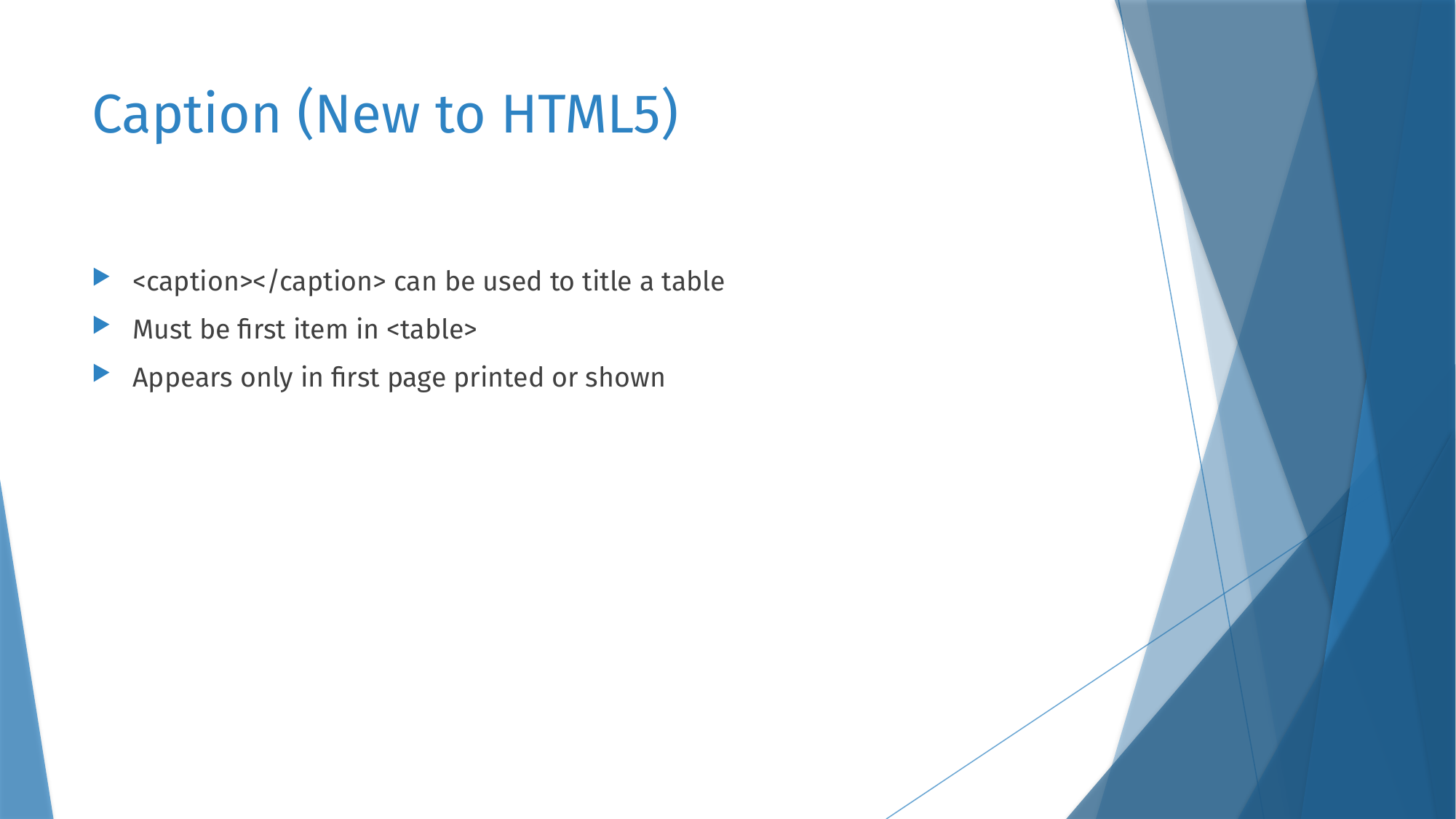

# Caption (New to HTML5)
<caption></caption> can be used to title a table
Must be first item in <table>
Appears only in first page printed or shown